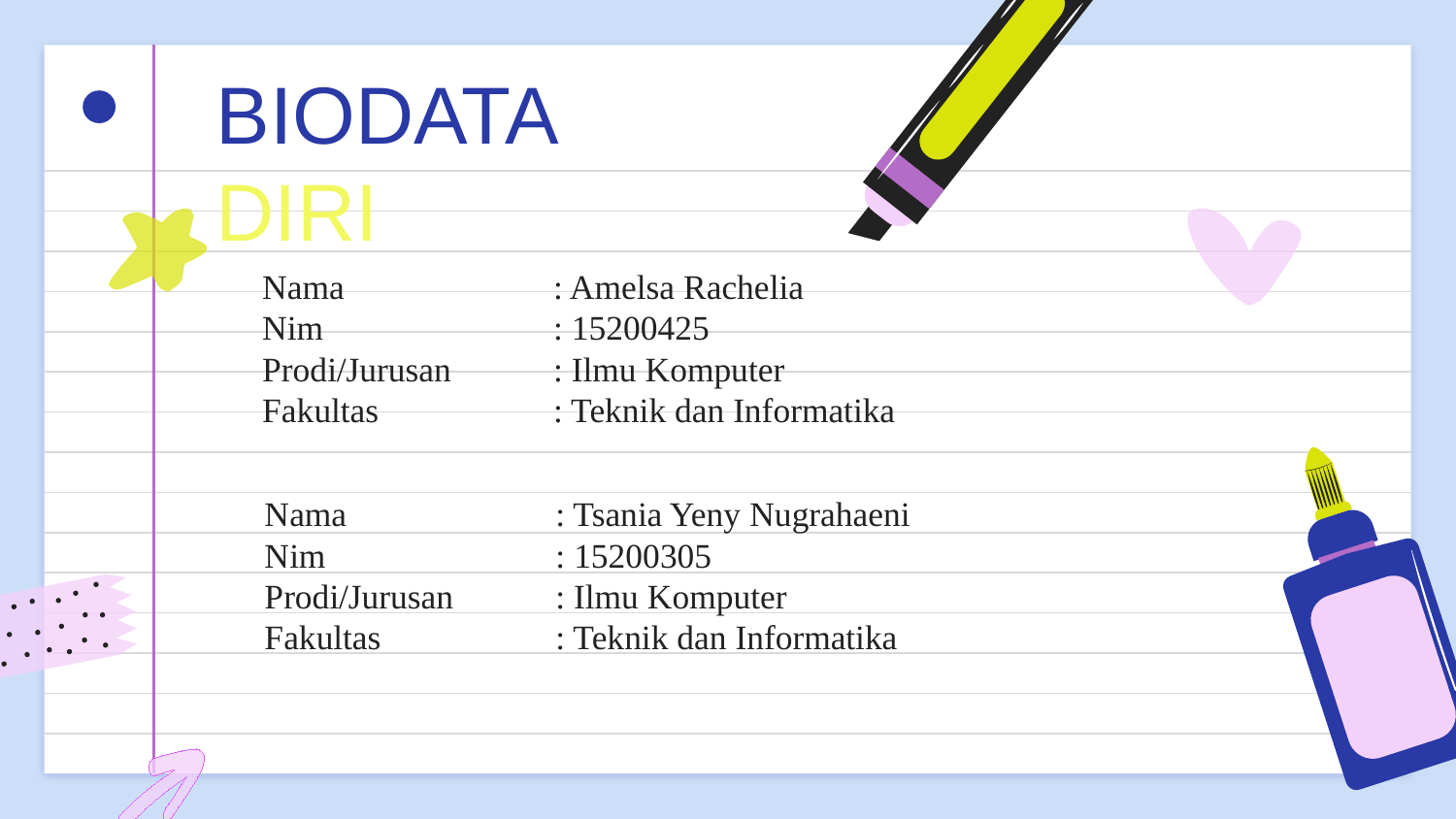

# BIODATA DIRI

Nama		: Amelsa Rachelia
Nim		: 15200425
Prodi/Jurusan	: Ilmu Komputer
Fakultas		: Teknik dan Informatika

Nama		: Tsania Yeny Nugrahaeni
Nim		: 15200305
Prodi/Jurusan	: Ilmu Komputer
Fakultas		: Teknik dan Informatika